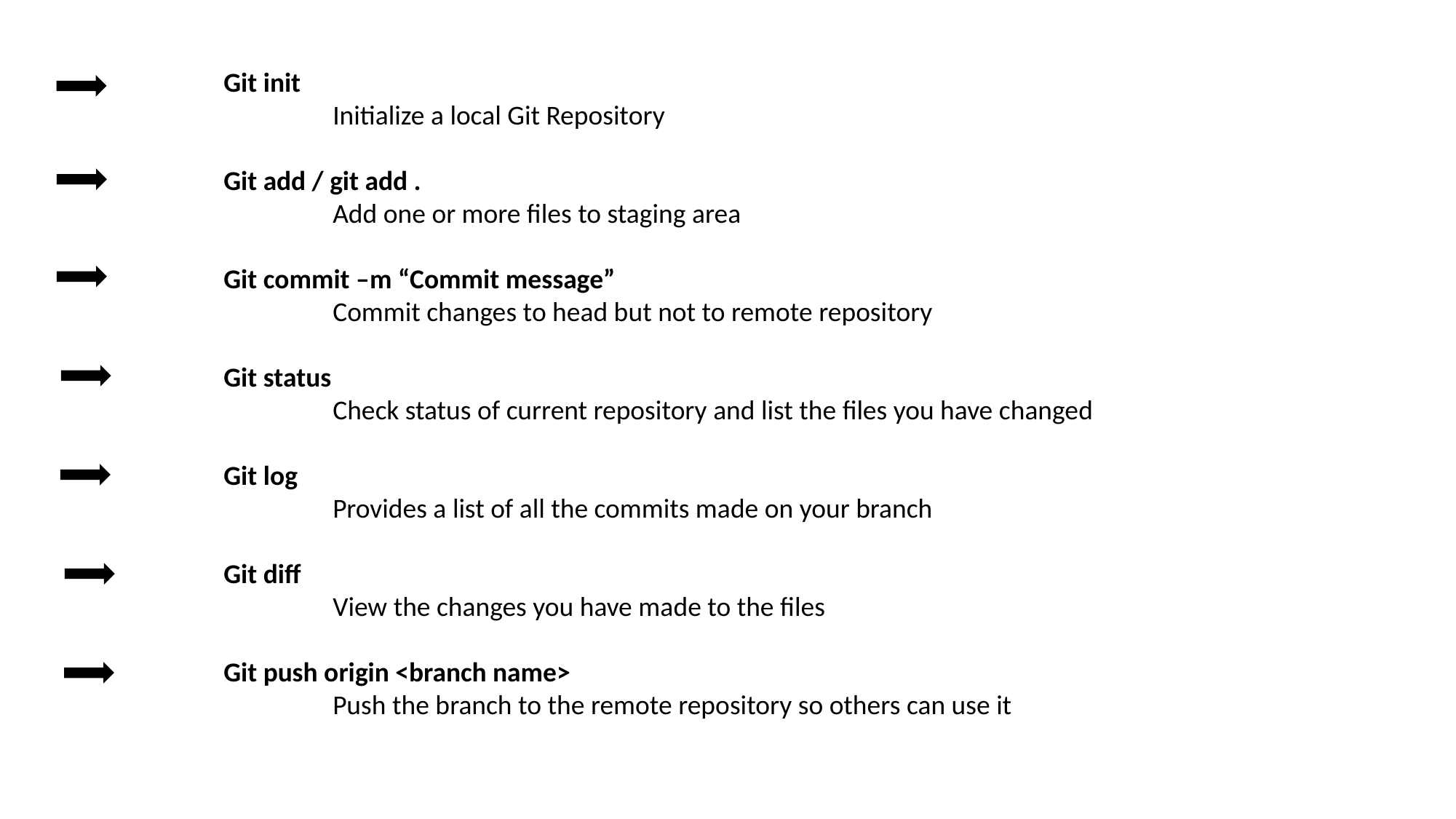

Git init
	Initialize a local Git Repository

Git add / git add .
	Add one or more files to staging area

Git commit –m “Commit message”
	Commit changes to head but not to remote repository

Git status
	Check status of current repository and list the files you have changed

Git log
	Provides a list of all the commits made on your branch

Git diff
	View the changes you have made to the files

Git push origin <branch name>
	Push the branch to the remote repository so others can use it